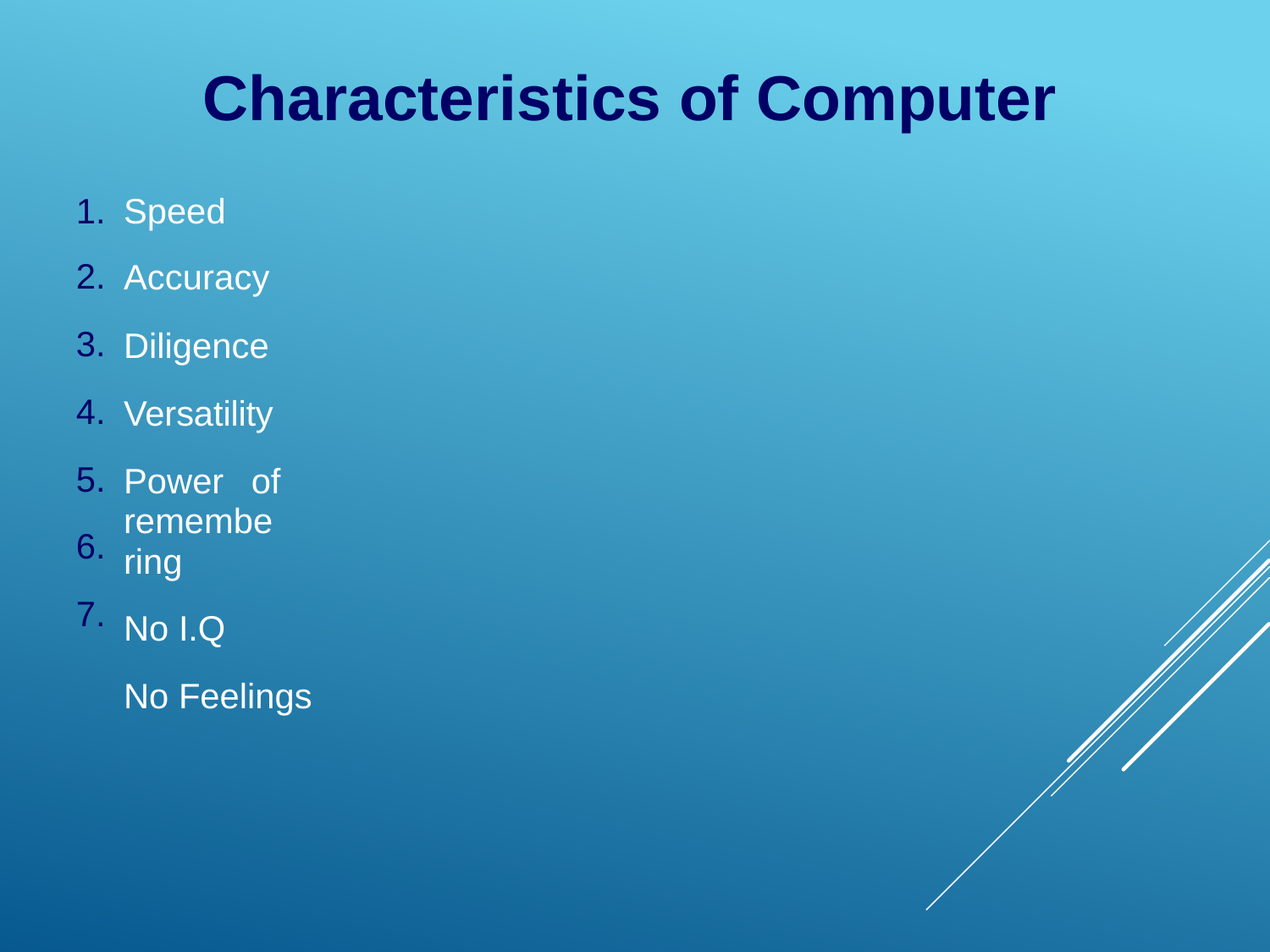

Characteristics
of
Computer
1.
2.
3.
4.
5.
6.
7.
Speed
Accuracy
Diligence
Versatility
Power of remembering
No I.Q
No Feelings